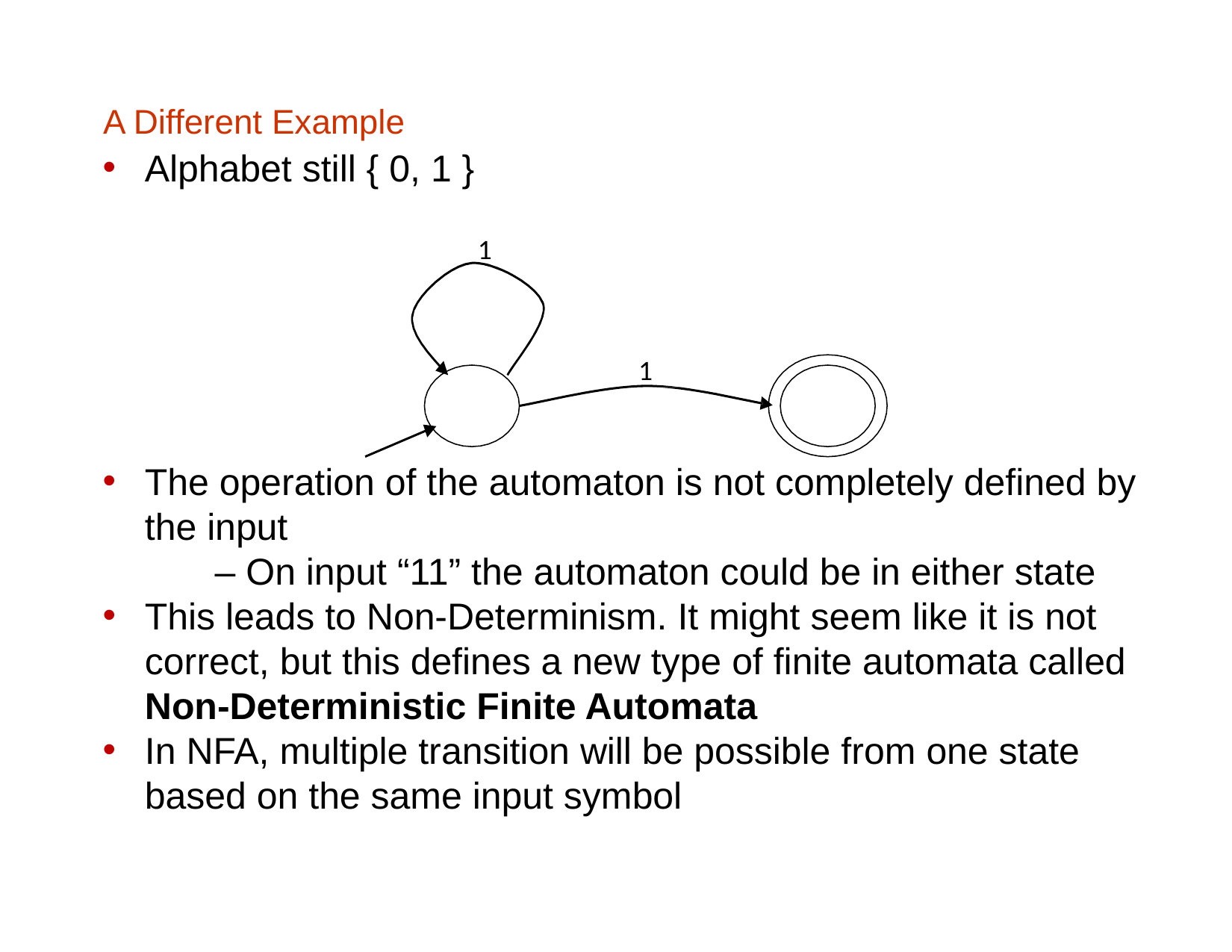

# A Different Example
Alphabet still { 0, 1 }

The operation of the automaton is not completely defined by the input
	– On input “11” the automaton could be in either state
This leads to Non-Determinism. It might seem like it is not correct, but this defines a new type of finite automata called Non-Deterministic Finite Automata
In NFA, multiple transition will be possible from one state based on the same input symbol

1

1